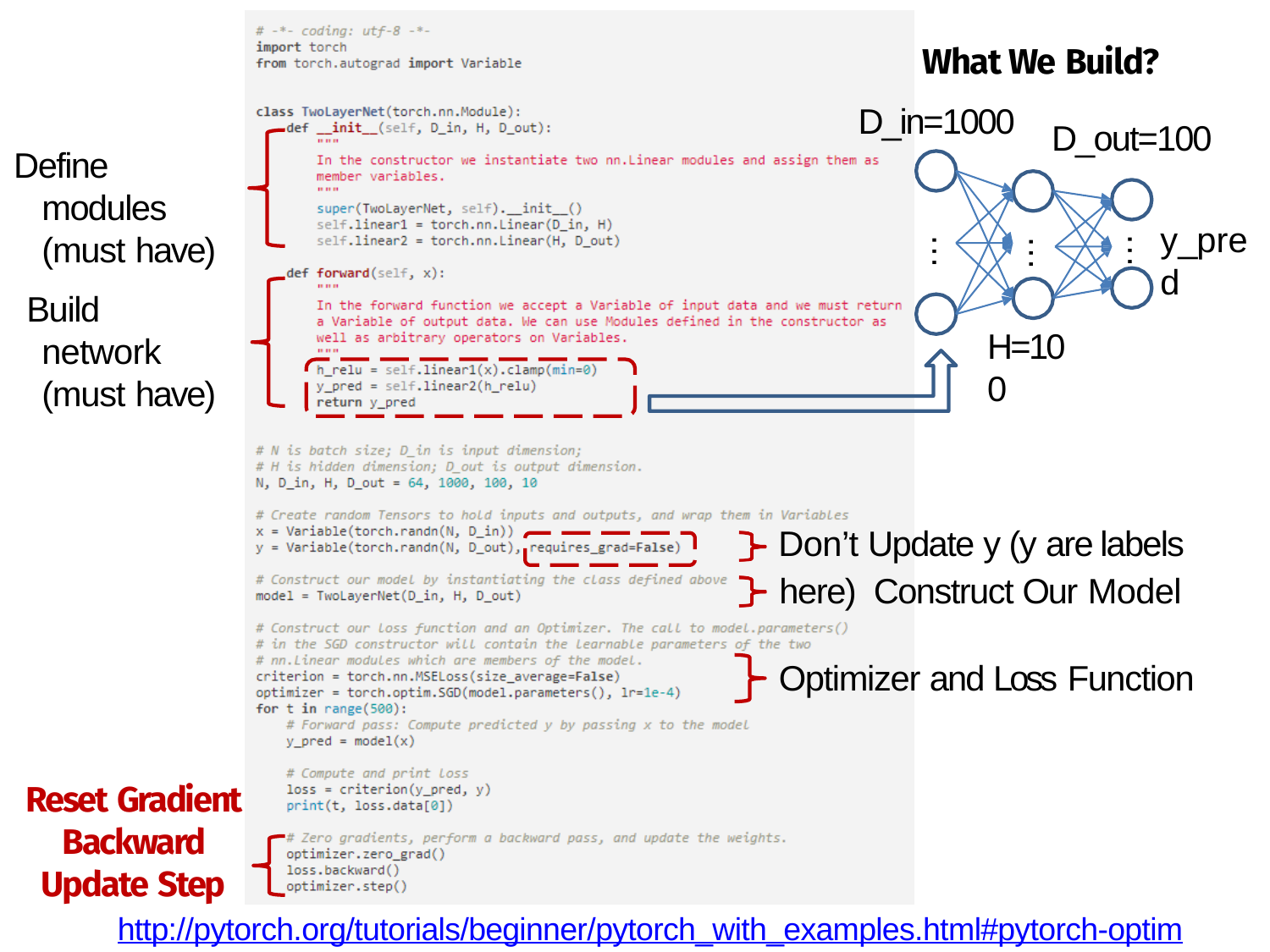

What We Build?
D_in=1000
D_out=100

Define modules  (must have)

y_pred
…
…
…

Build network  (must have)

H=100

Don’t Update y (y are labels here)  Construct Our Model

Optimizer and Loss Function

Reset Gradient  Backward  Update Step

http://pytorch.org/tutorials/beginner/pytorch_with_examples.html#pytorch-optim